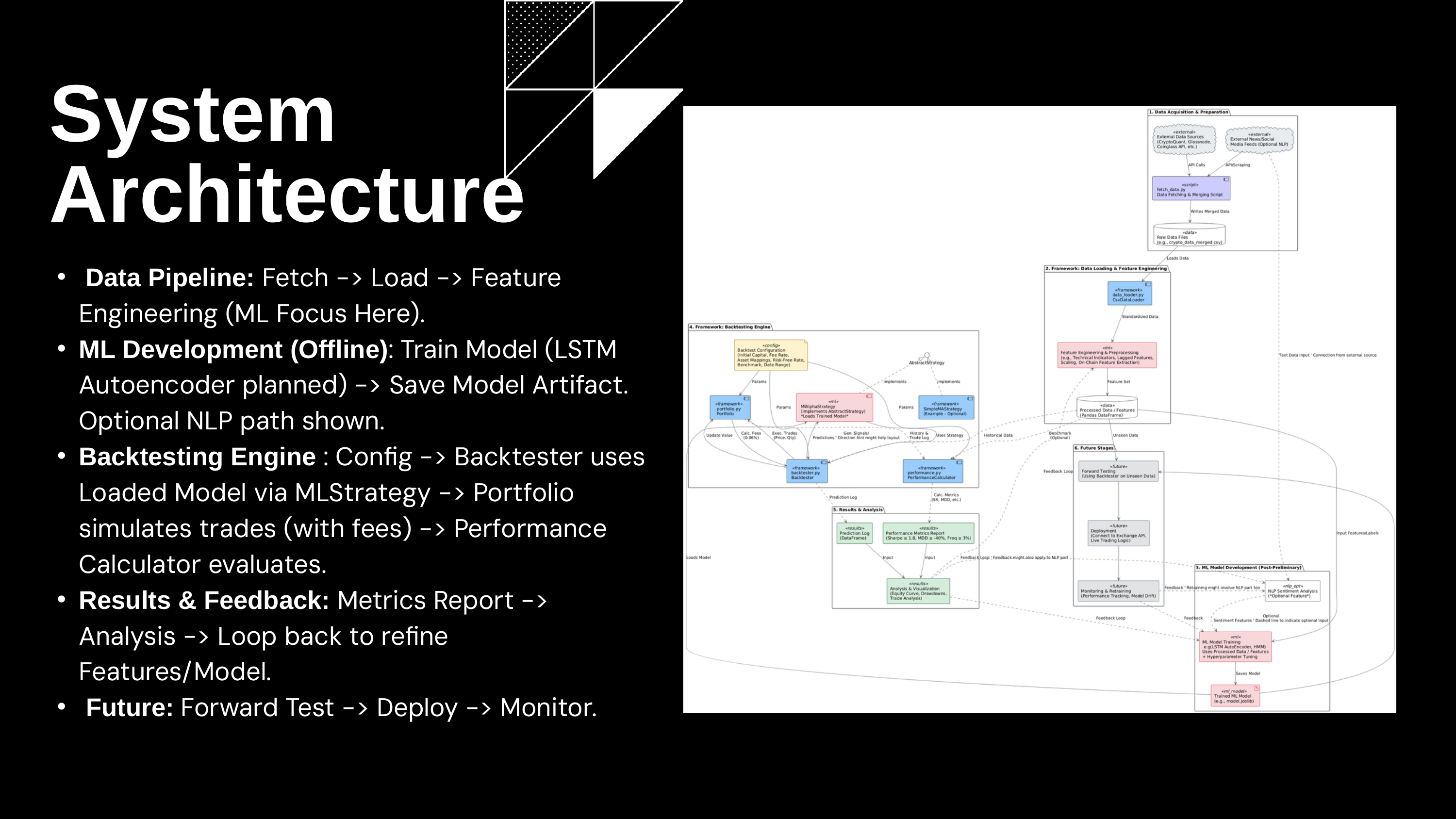

System Architecture

 Data Pipeline: Fetch -> Load -> Feature Engineering (ML Focus Here).
ML Development (Offline): Train Model (LSTM Autoencoder planned) -> Save Model Artifact. Optional NLP path shown.
Backtesting Engine : Config -> Backtester uses Loaded Model via MLStrategy -> Portfolio simulates trades (with fees) -> Performance Calculator evaluates.
Results & Feedback: Metrics Report -> Analysis -> Loop back to refine Features/Model.
 Future: Forward Test -> Deploy -> Monitor.